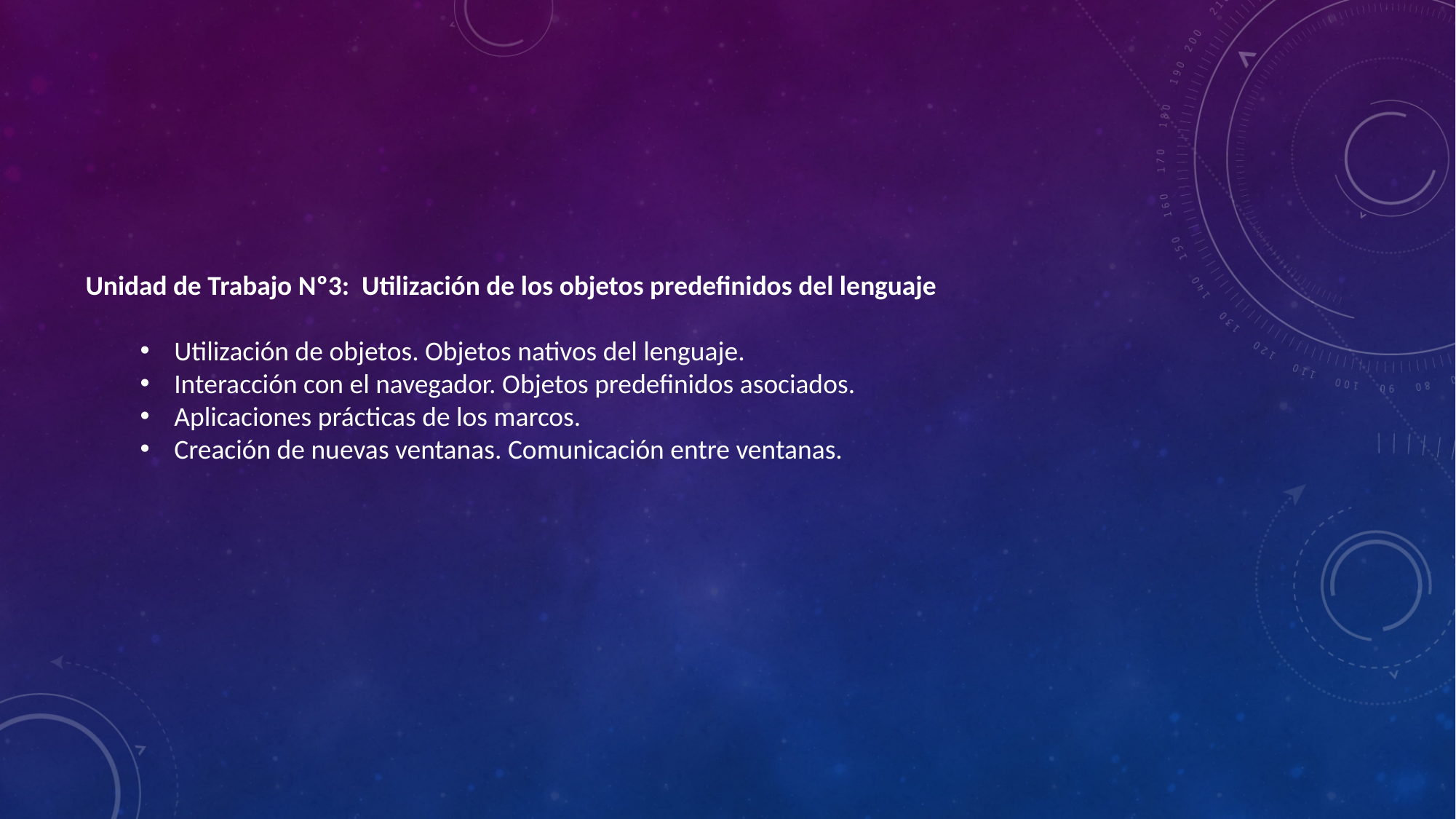

Unidad de Trabajo Nº3:  Utilización de los objetos predefinidos del lenguaje

Utilización de objetos. Objetos nativos del lenguaje.
Interacción con el navegador. Objetos predefinidos asociados.
Aplicaciones prácticas de los marcos.
Creación de nuevas ventanas. Comunicación entre ventanas.